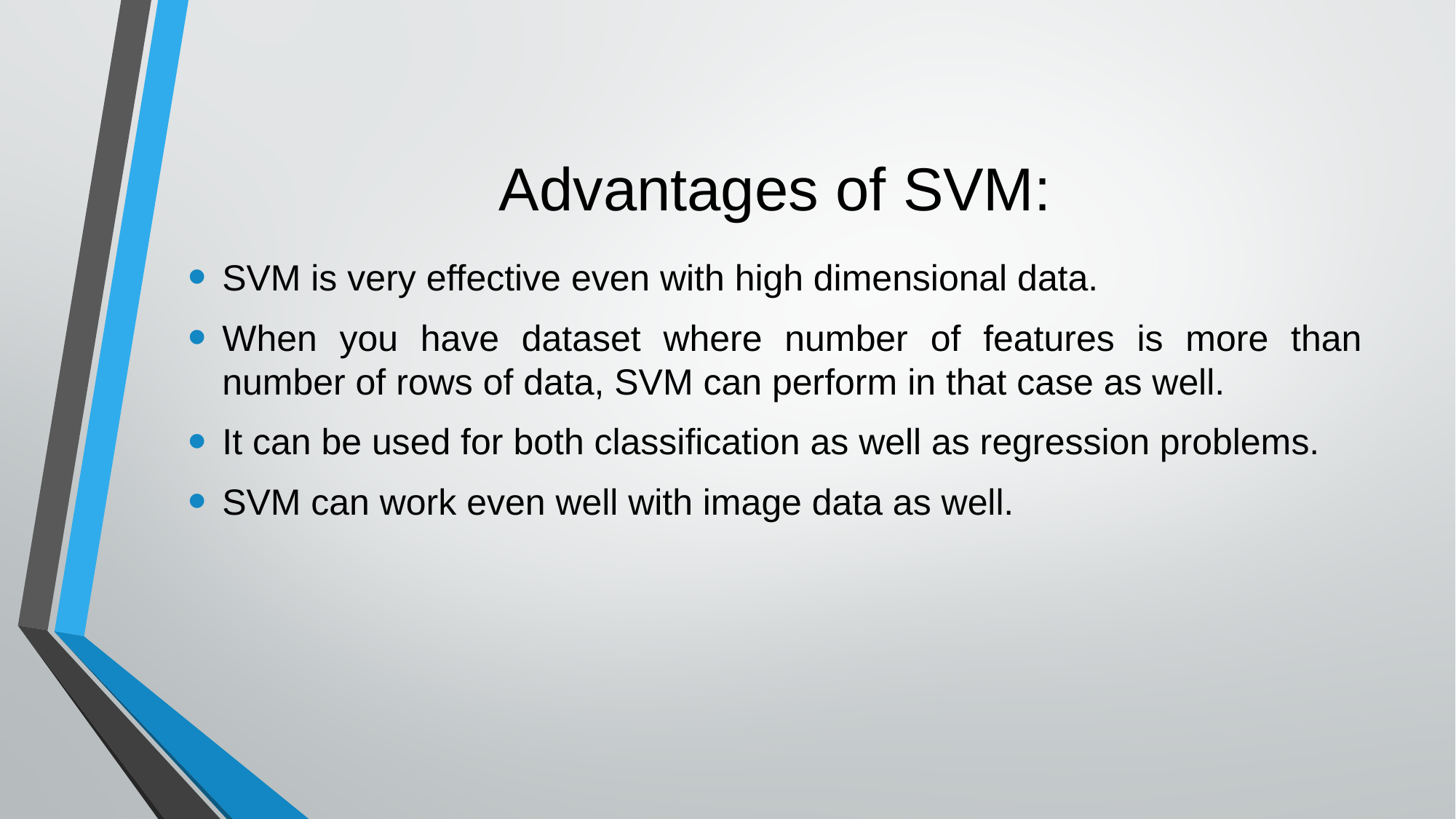

# Advantages of SVM:
SVM is very effective even with high dimensional data.
When you have dataset where number of features is more than number of rows of data, SVM can perform in that case as well.
It can be used for both classification as well as regression problems.
SVM can work even well with image data as well.